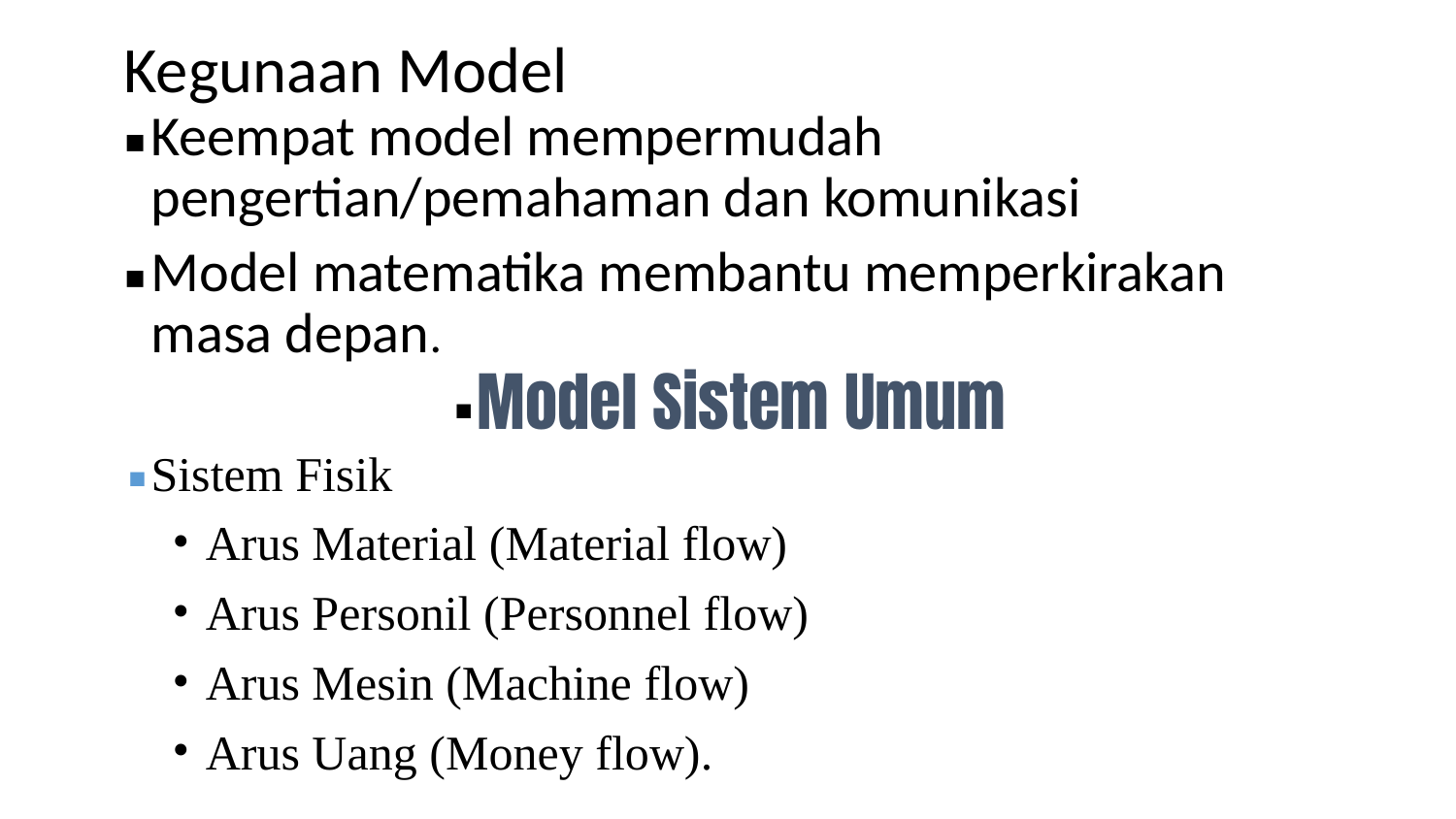

# Kegunaan Model
Keempat model mempermudah pengertian/pemahaman dan komunikasi
Model matematika membantu memperkirakan masa depan.
Model Sistem Umum
Sistem Fisik
Arus Material (Material flow)
Arus Personil (Personnel flow)
Arus Mesin (Machine flow)
Arus Uang (Money flow).